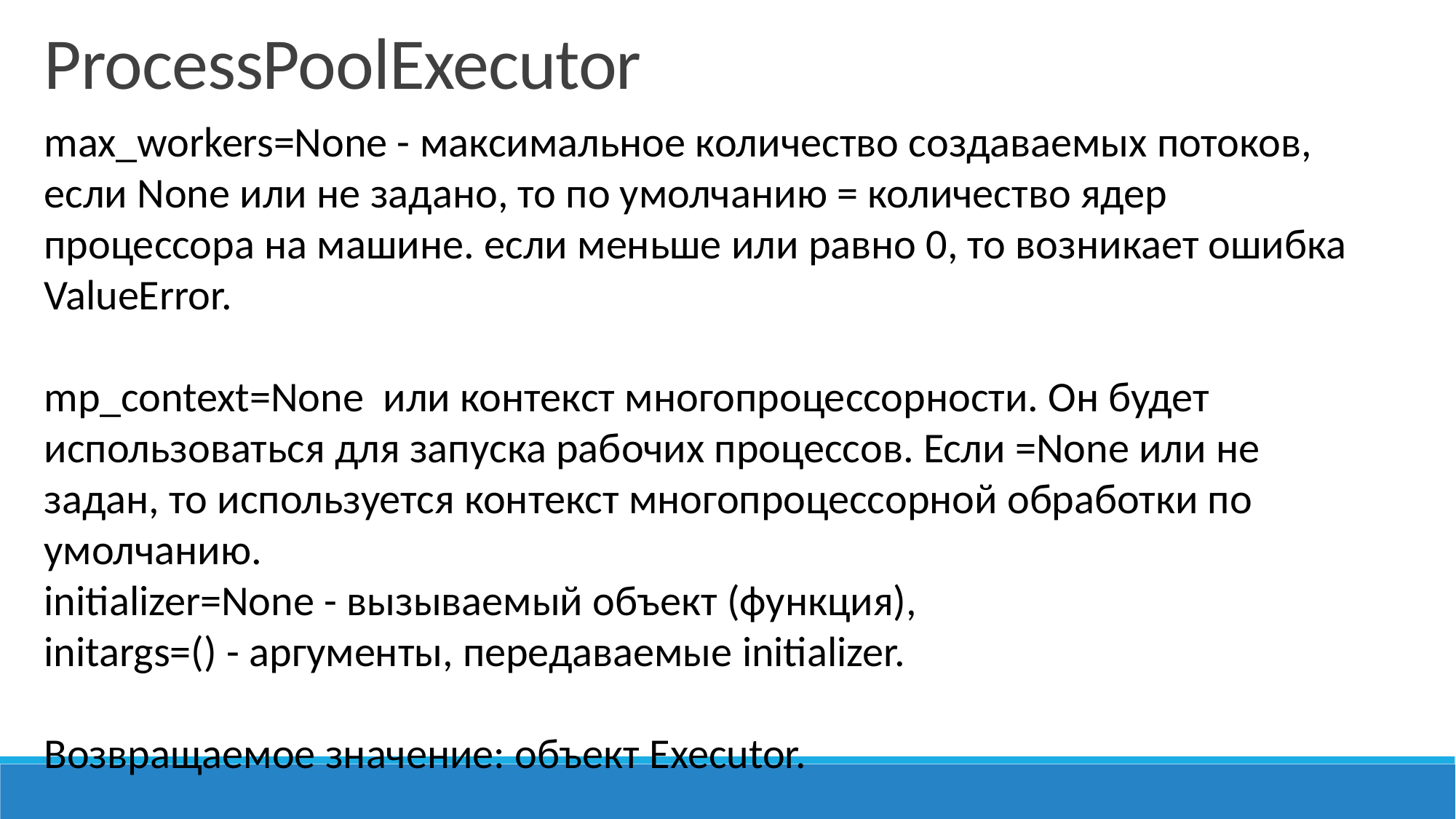

ProcessPoolExecutor
max_workers=None - максимальное количество создаваемых потоков, если None или не задано, то по умолчанию = количество ядер процессора на машине. если меньше или равно 0, то возникает ошибка ValueError.

mp_context=None  или контекст многопроцессорности. Он будет использоваться для запуска рабочих процессов. Если =None или не задан, то используется контекст многопроцессорной обработки по умолчанию.
initializer=None - вызываемый объект (функция),
initargs=() - аргументы, передаваемые initializer.

Возвращаемое значение: объект Executor.